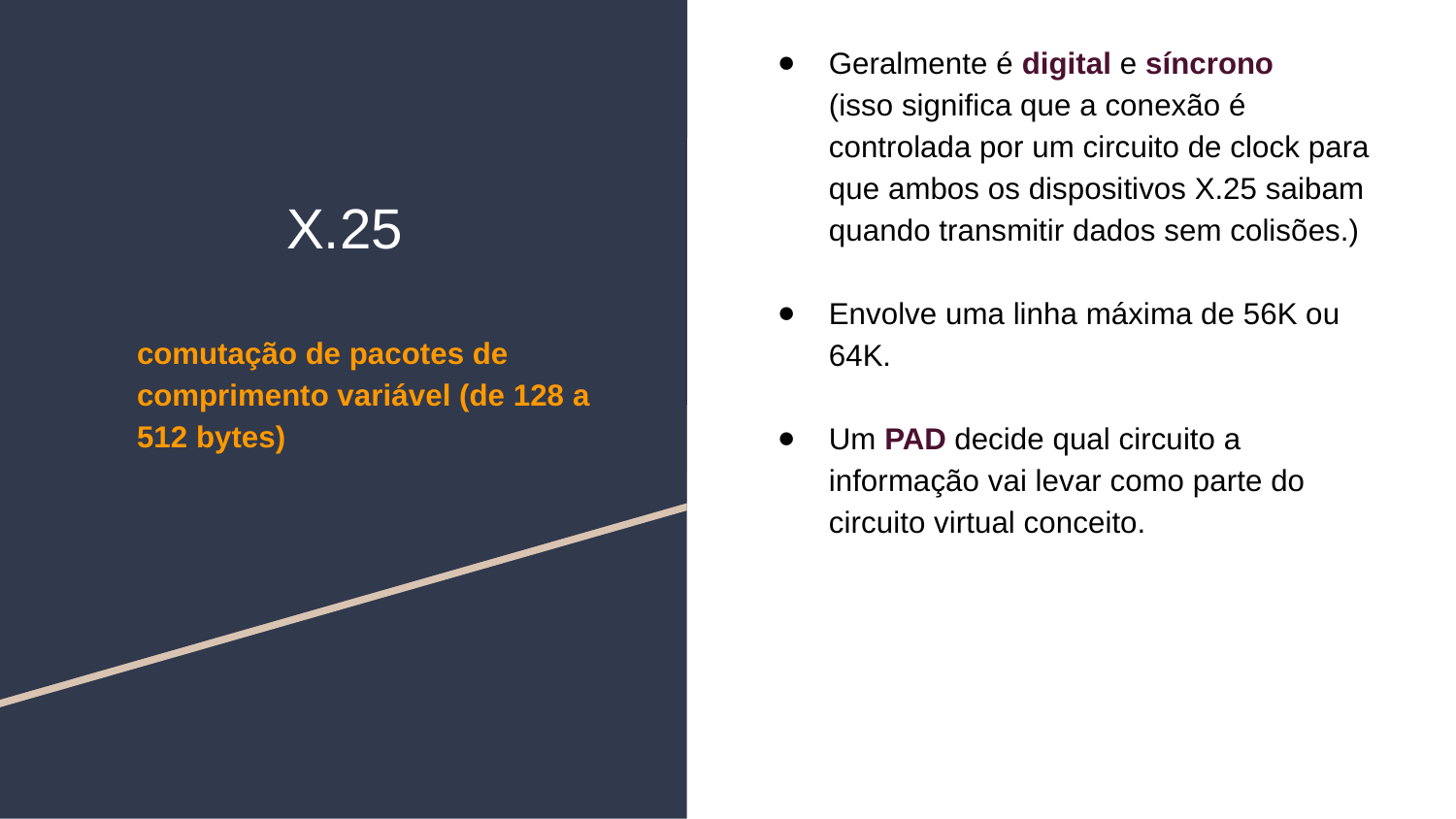

Geralmente é digital e síncrono
(isso significa que a conexão é controlada por um circuito de clock para que ambos os dispositivos X.25 saibam quando transmitir dados sem colisões.)

Envolve uma linha máxima de 56K ou 64K.

Um PAD decide qual circuito a informação vai levar como parte do circuito virtual conceito.

# X.25

comutação de pacotes de comprimento variável (de 128 a 512 bytes)